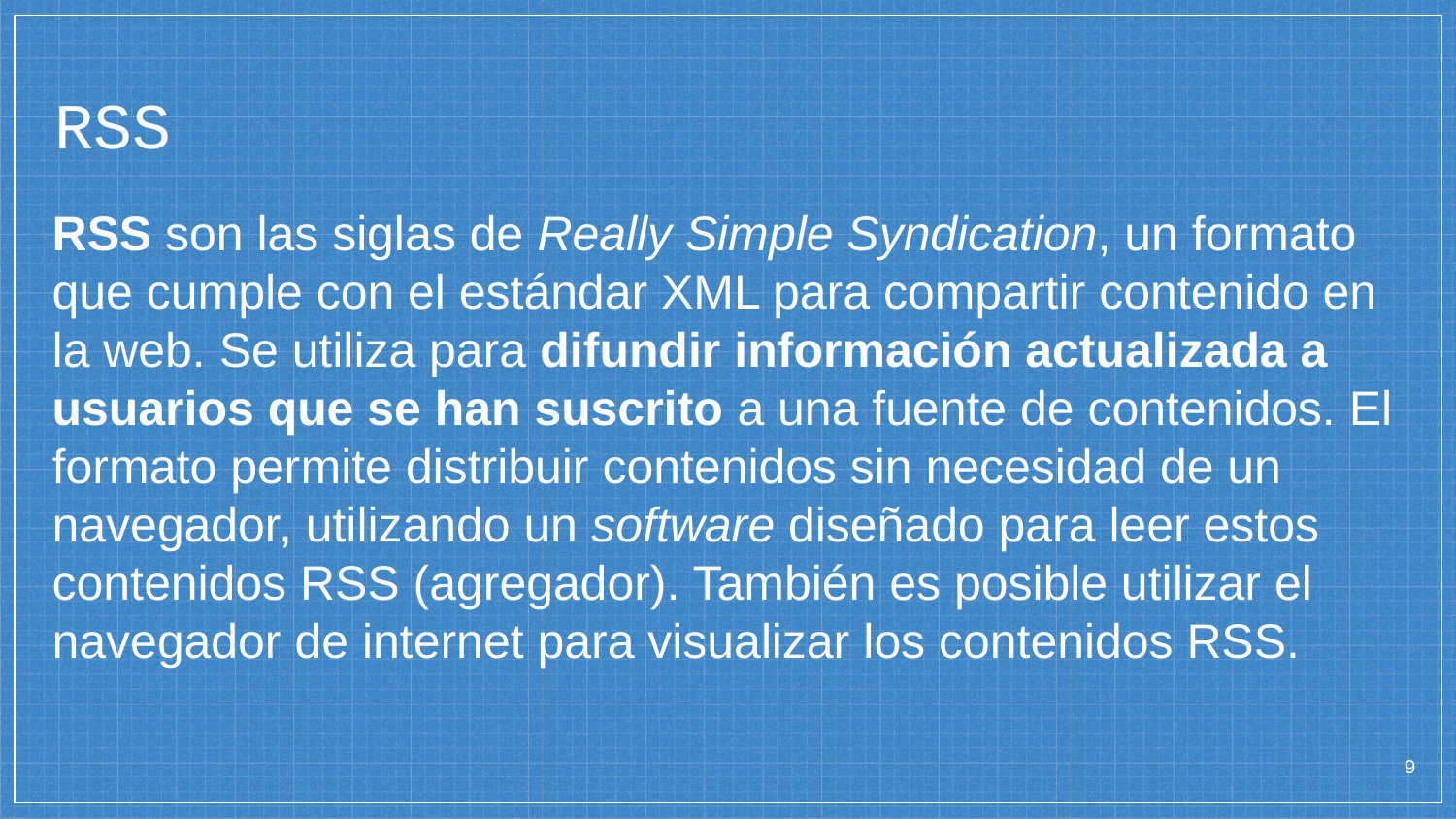

# RSS
RSS son las siglas de Really Simple Syndication, un formato que cumple con el estándar XML para compartir contenido en la web. Se utiliza para difundir información actualizada a usuarios que se han suscrito a una fuente de contenidos. El formato permite distribuir contenidos sin necesidad de un navegador, utilizando un software diseñado para leer estos contenidos RSS (agregador). También es posible utilizar el navegador de internet para visualizar los contenidos RSS.
9